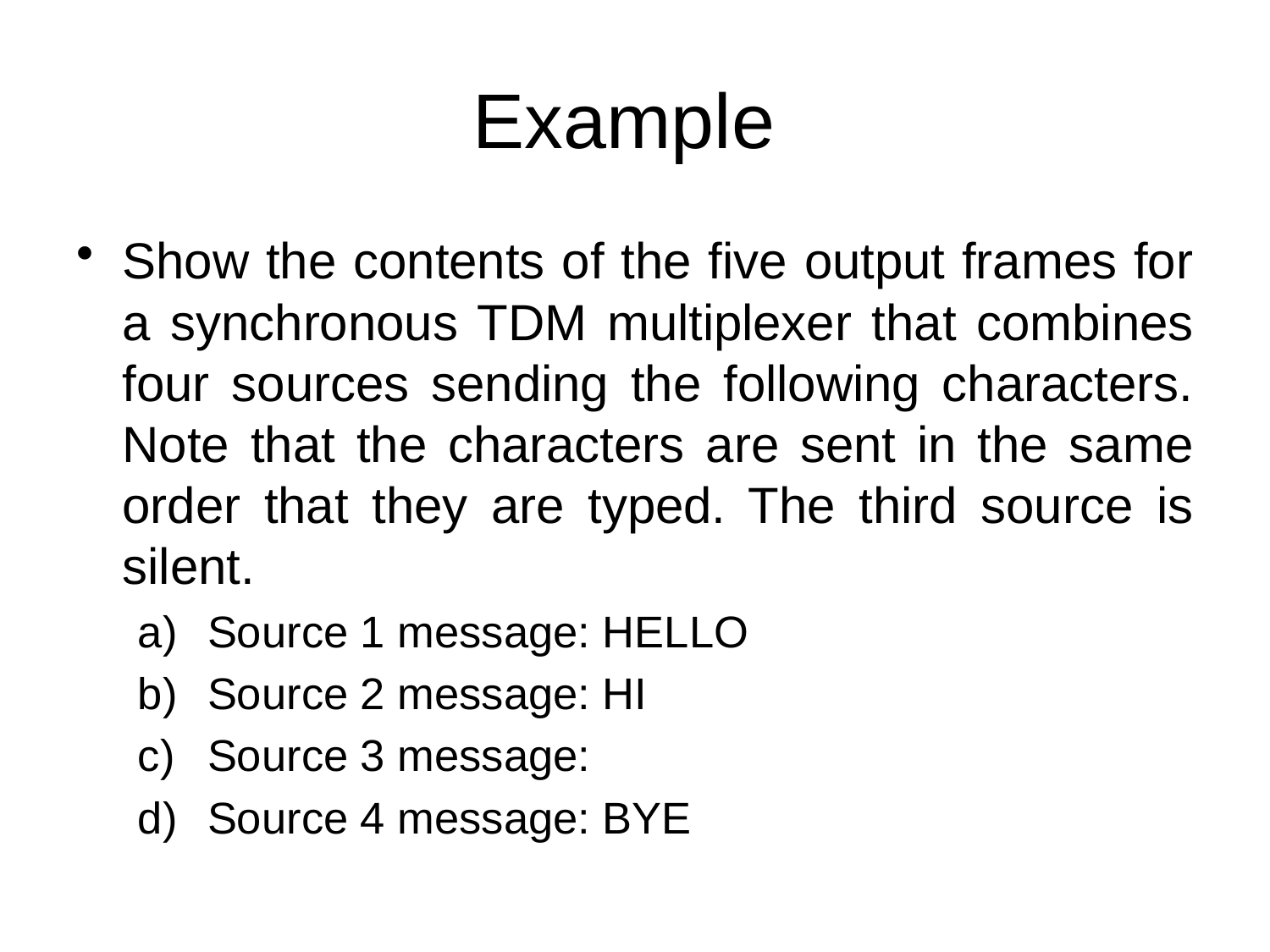

# Example
Show the contents of the five output frames for a synchronous TDM multiplexer that combines four sources sending the following characters. Note that the characters are sent in the same order that they are typed. The third source is silent.
Source 1 message: HELLO
Source 2 message: HI
Source 3 message:
Source 4 message: BYE